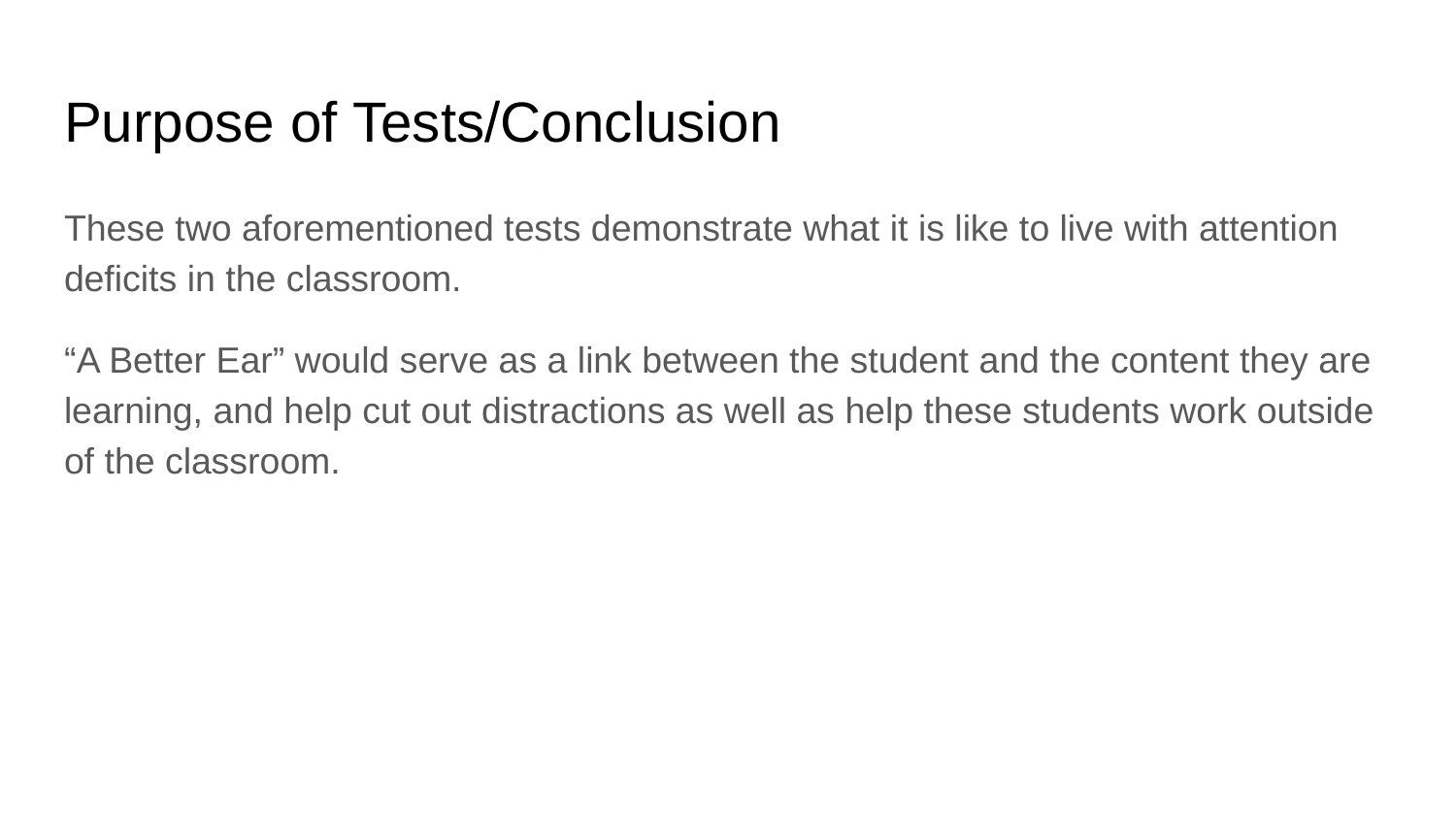

# Purpose of Tests/Conclusion
These two aforementioned tests demonstrate what it is like to live with attention deficits in the classroom.
“A Better Ear” would serve as a link between the student and the content they are learning, and help cut out distractions as well as help these students work outside of the classroom.